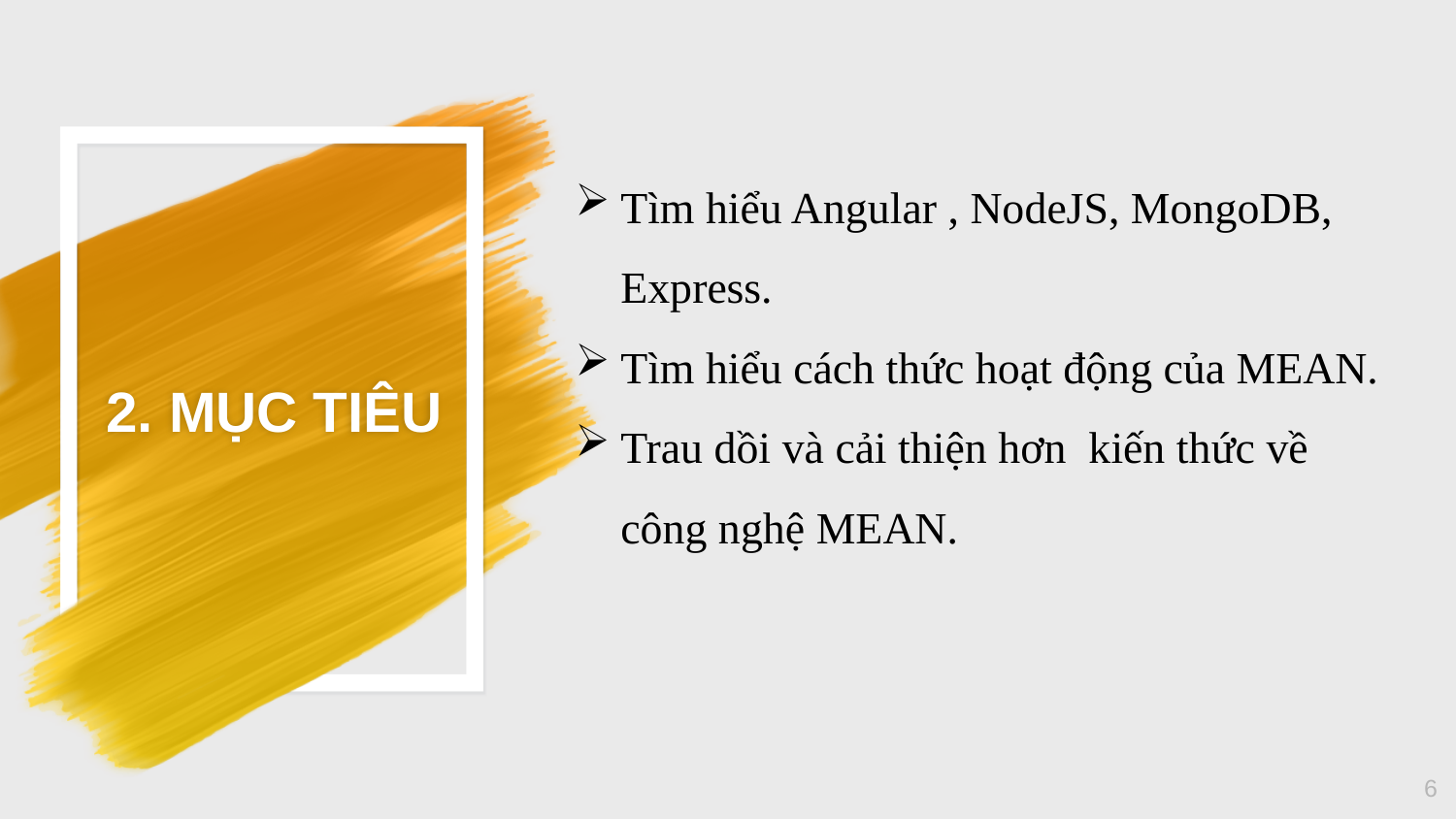

# 2. MỤC TIÊU
Tìm hiểu Angular , NodeJS, MongoDB, Express.
Tìm hiểu cách thức hoạt động của MEAN.
Trau dồi và cải thiện hơn  kiến thức về công nghệ MEAN.
6